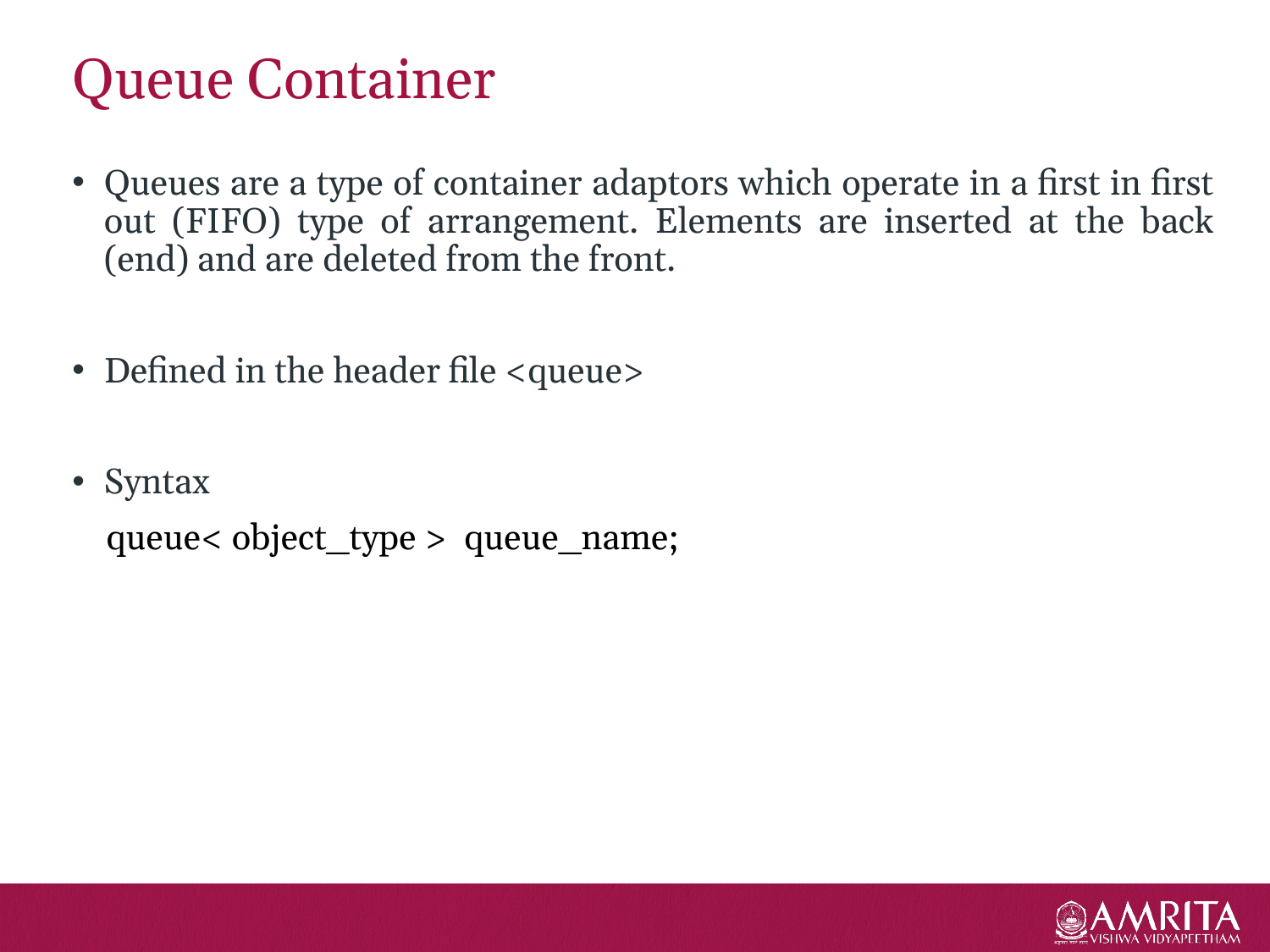

# Queue Container
Queues are a type of container adaptors which operate in a first in first out (FIFO) type of arrangement. Elements are inserted at the back (end) and are deleted from the front.

Defined in the header file <queue>

Syntax
    queue< object_type >  queue_name;